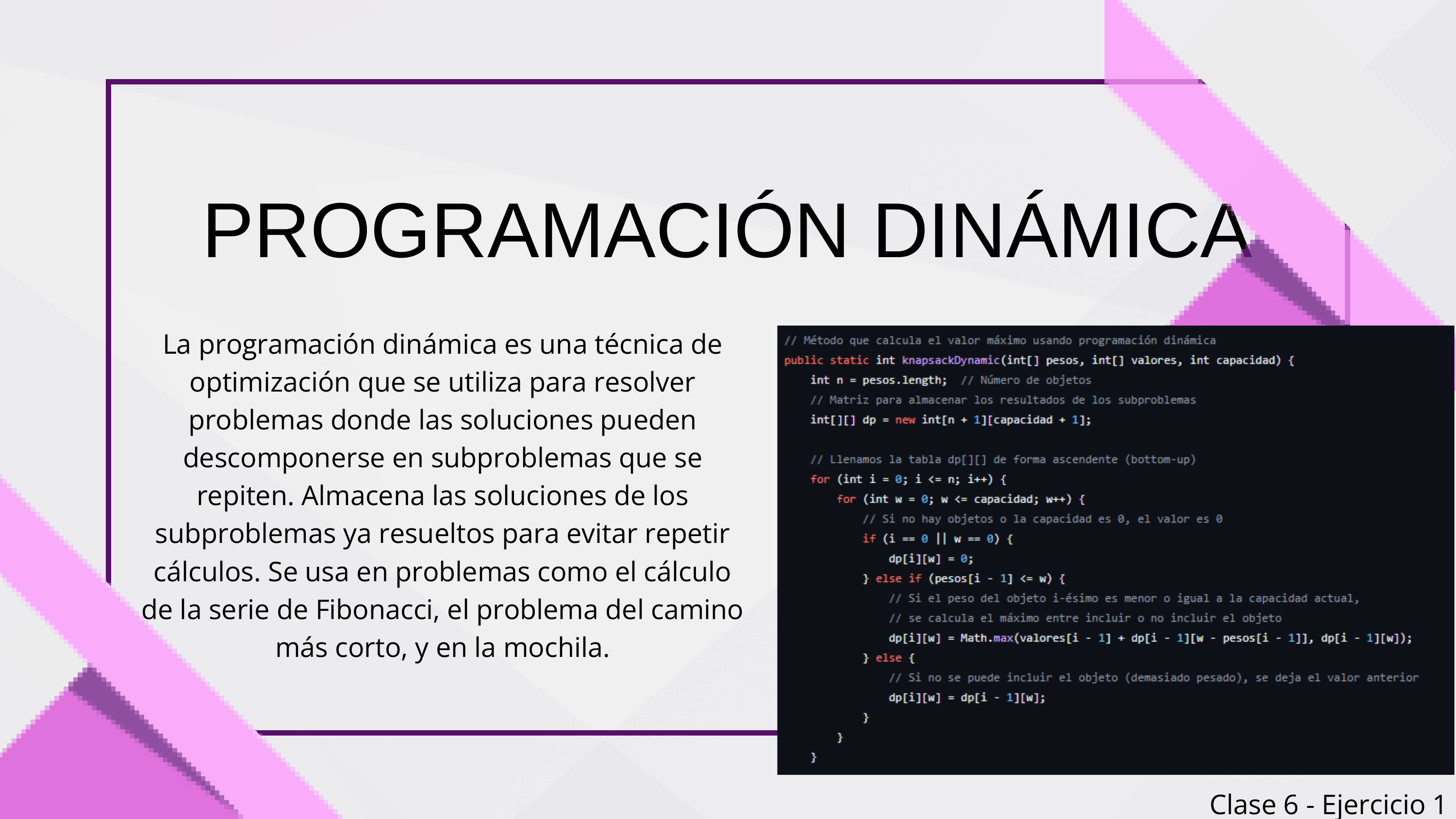

PROGRAMACIÓN DINÁMICA
La programación dinámica es una técnica de optimización que se utiliza para resolver problemas donde las soluciones pueden descomponerse en subproblemas que se repiten. Almacena las soluciones de los subproblemas ya resueltos para evitar repetir cálculos. Se usa en problemas como el cálculo de la serie de Fibonacci, el problema del camino más corto, y en la mochila.

Clase 6 - Ejercicio 1